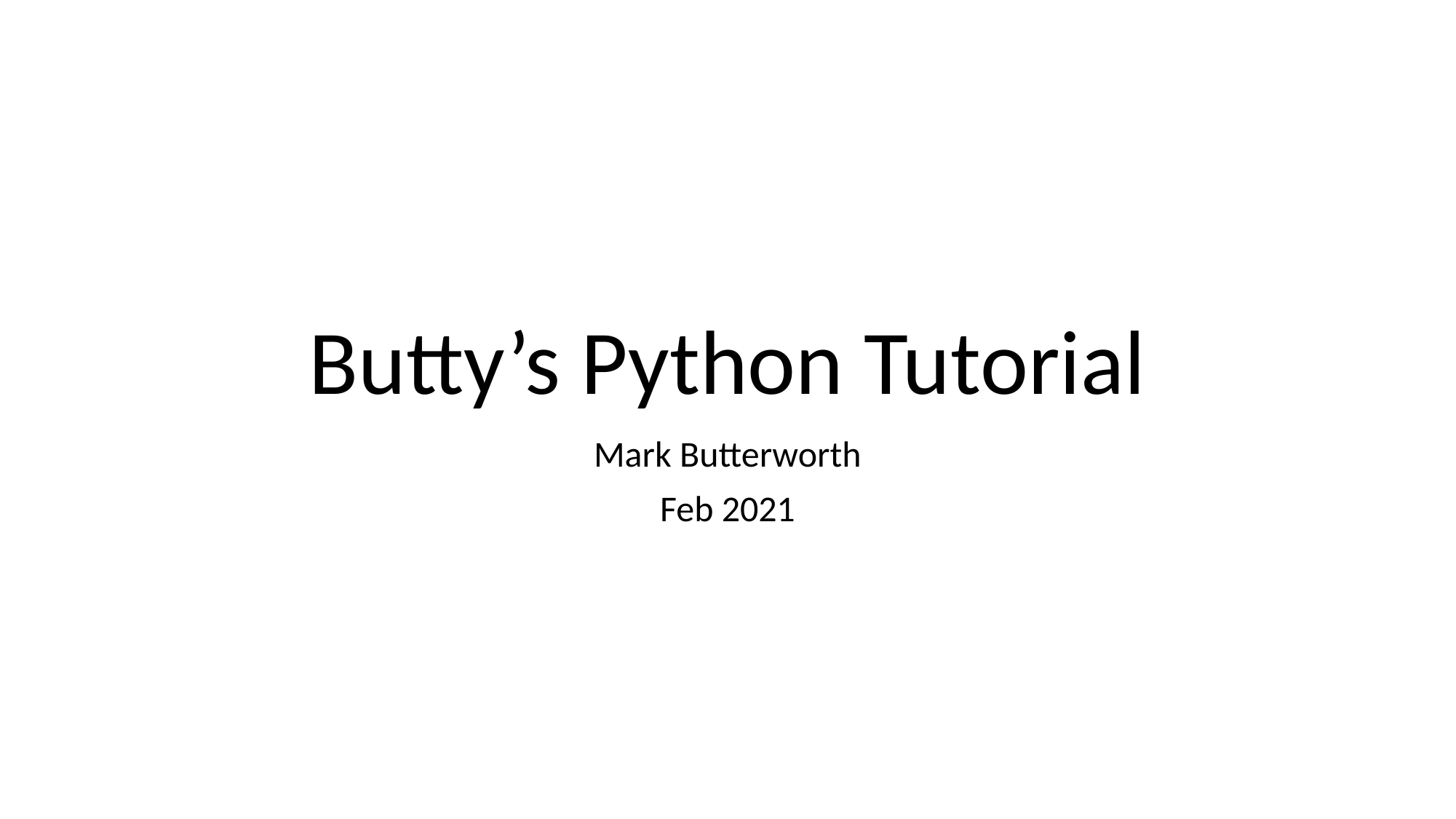

# Butty’s Python Tutorial
Mark Butterworth
Feb 2021